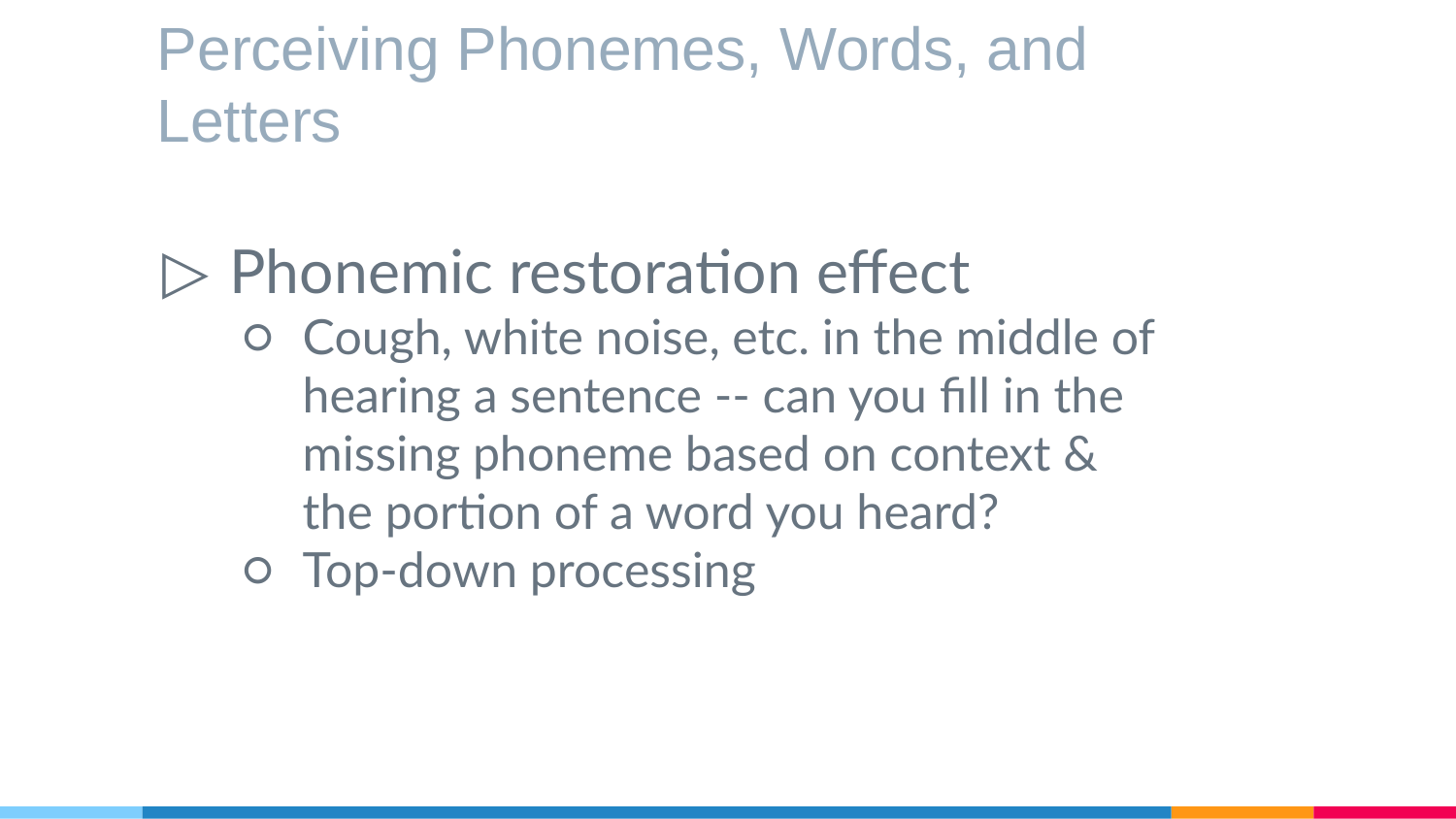

# Perceiving Phonemes, Words, and Letters
Phonemic restoration effect
Cough, white noise, etc. in the middle of hearing a sentence -- can you fill in the missing phoneme based on context & the portion of a word you heard?
Top-down processing